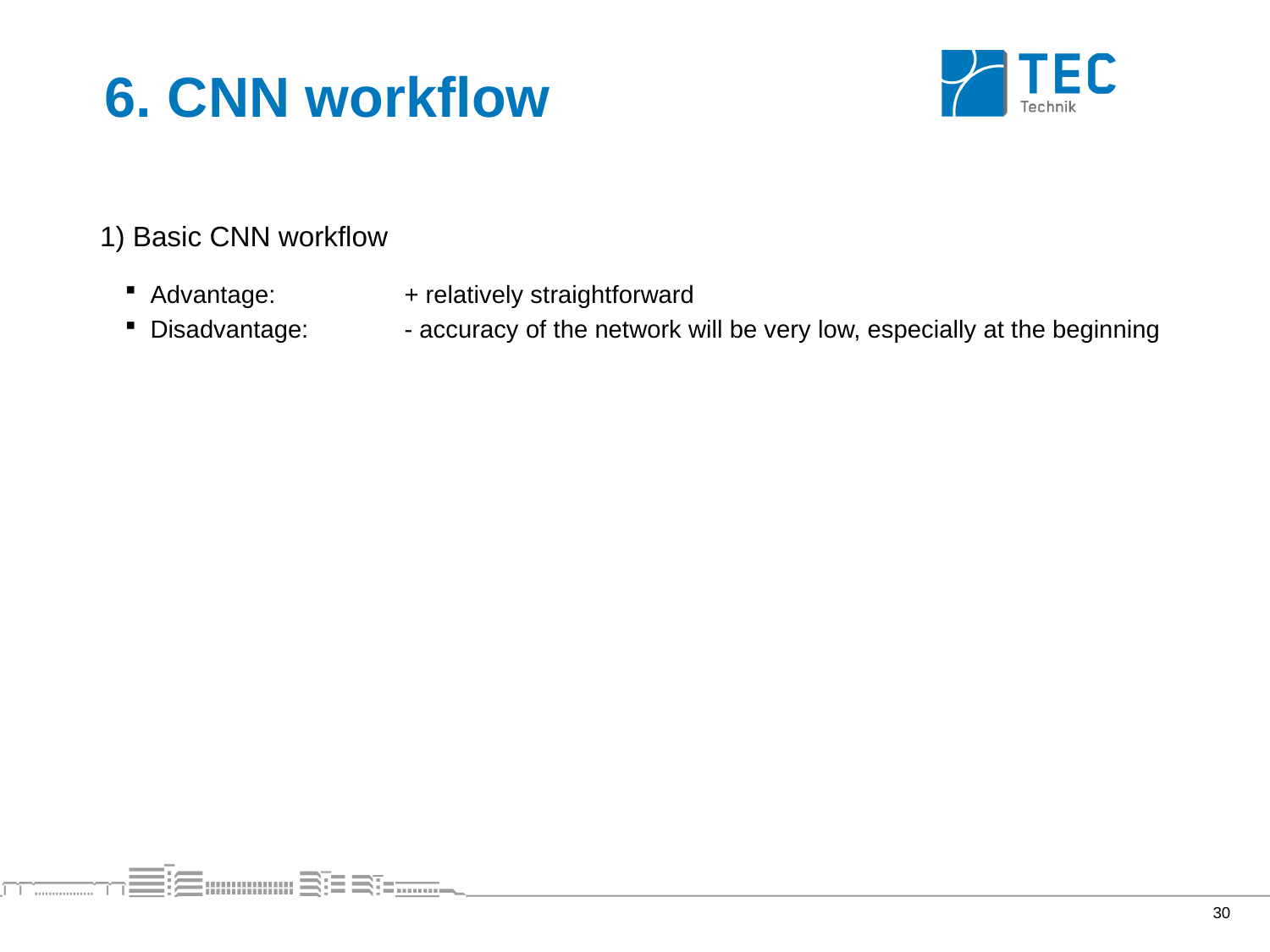

# 6. CNN workflow
1) Basic CNN workflow
Advantage: 	+ relatively straightforward
Disadvantage:	- accuracy of the network will be very low, especially at the beginning